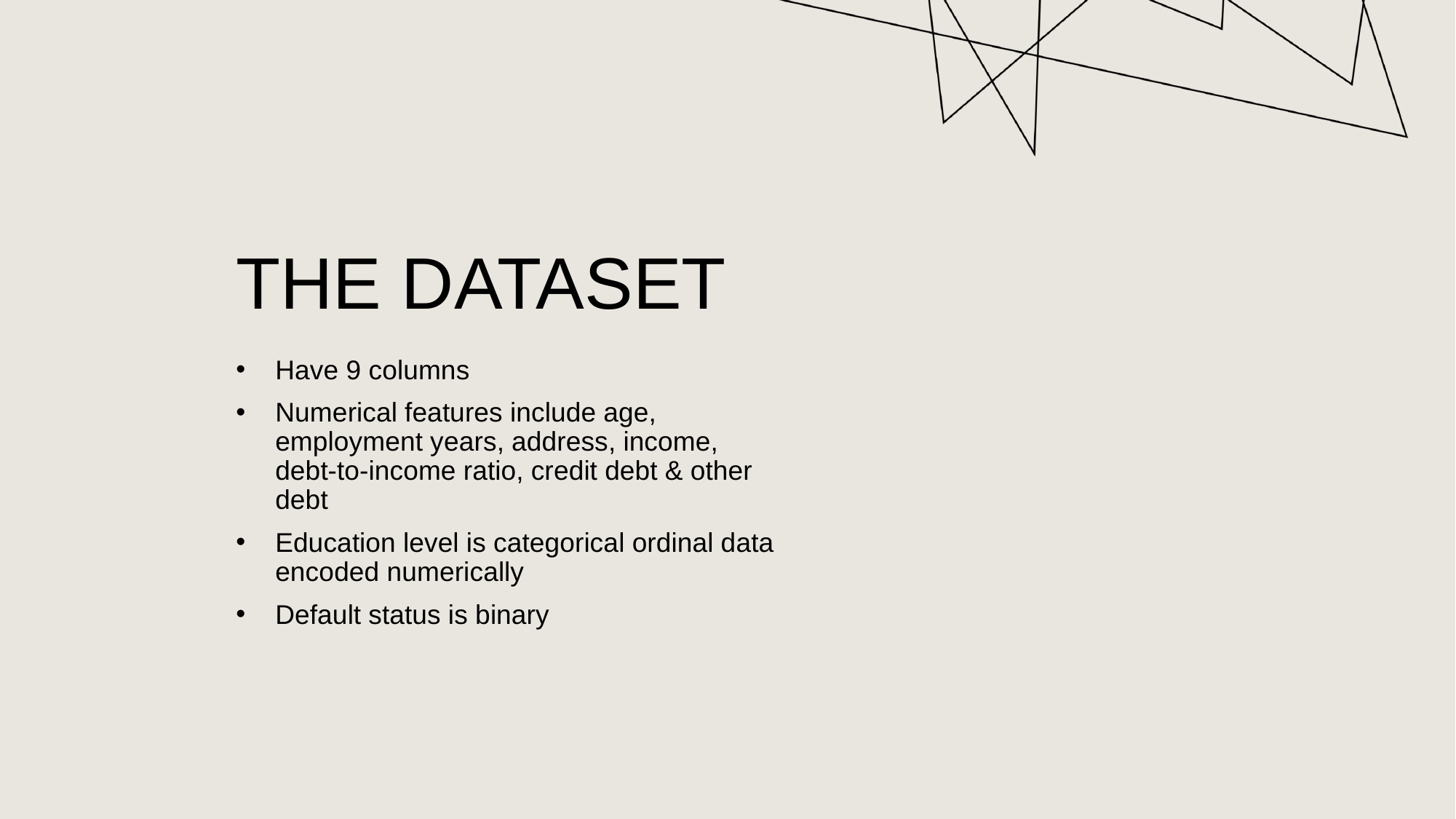

# The Dataset
Have 9 columns
Numerical features include age, employment years, address, income, debt-to-income ratio, credit debt & other debt
Education level is categorical ordinal data encoded numerically
Default status is binary